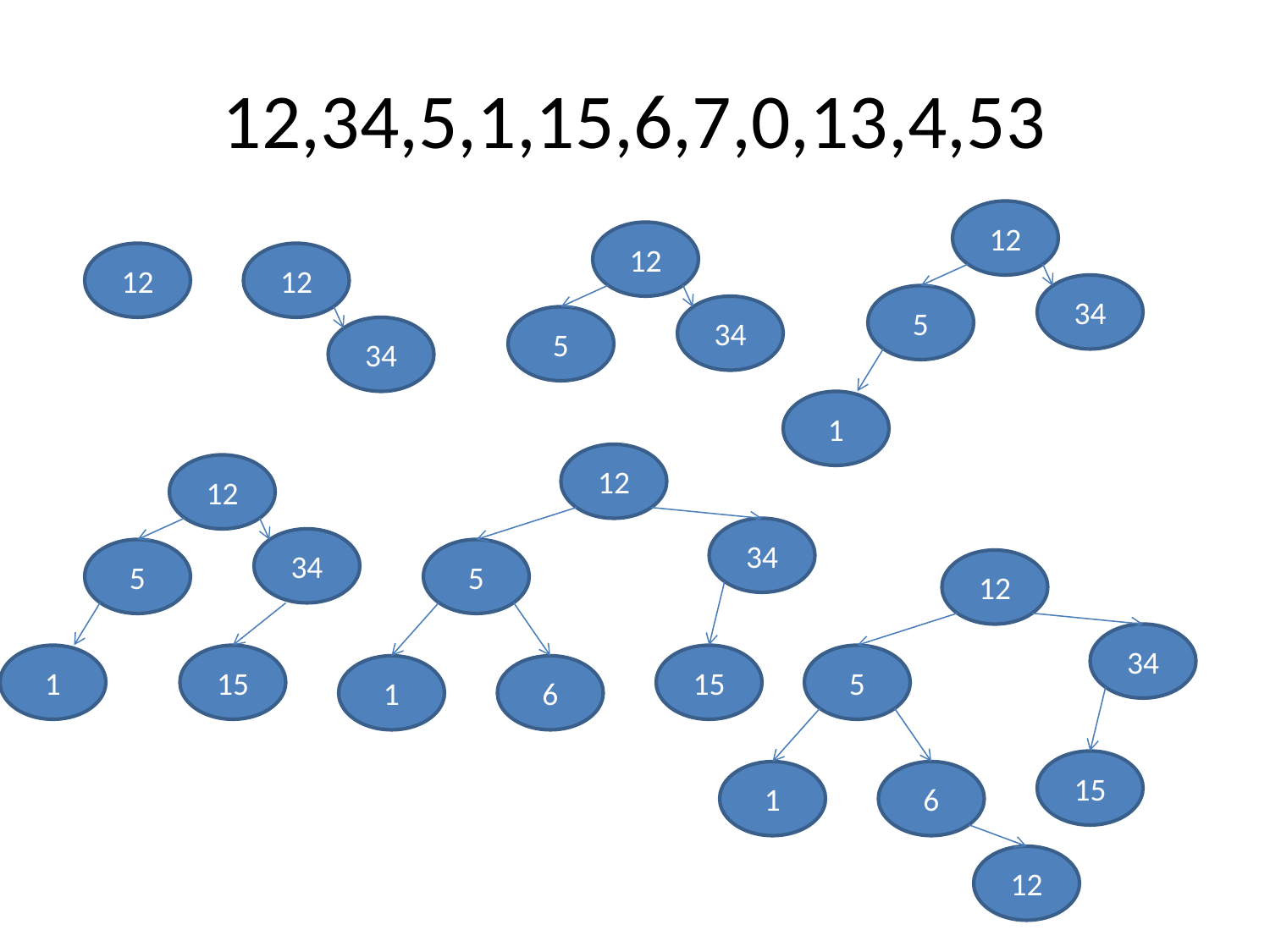

# 12,34,5,1,15,6,7,0,13,4,53
12
34
5
1
12
34
5
12
12
34
12
34
5
15
1
6
12
34
5
1
15
12
34
5
15
1
6
12